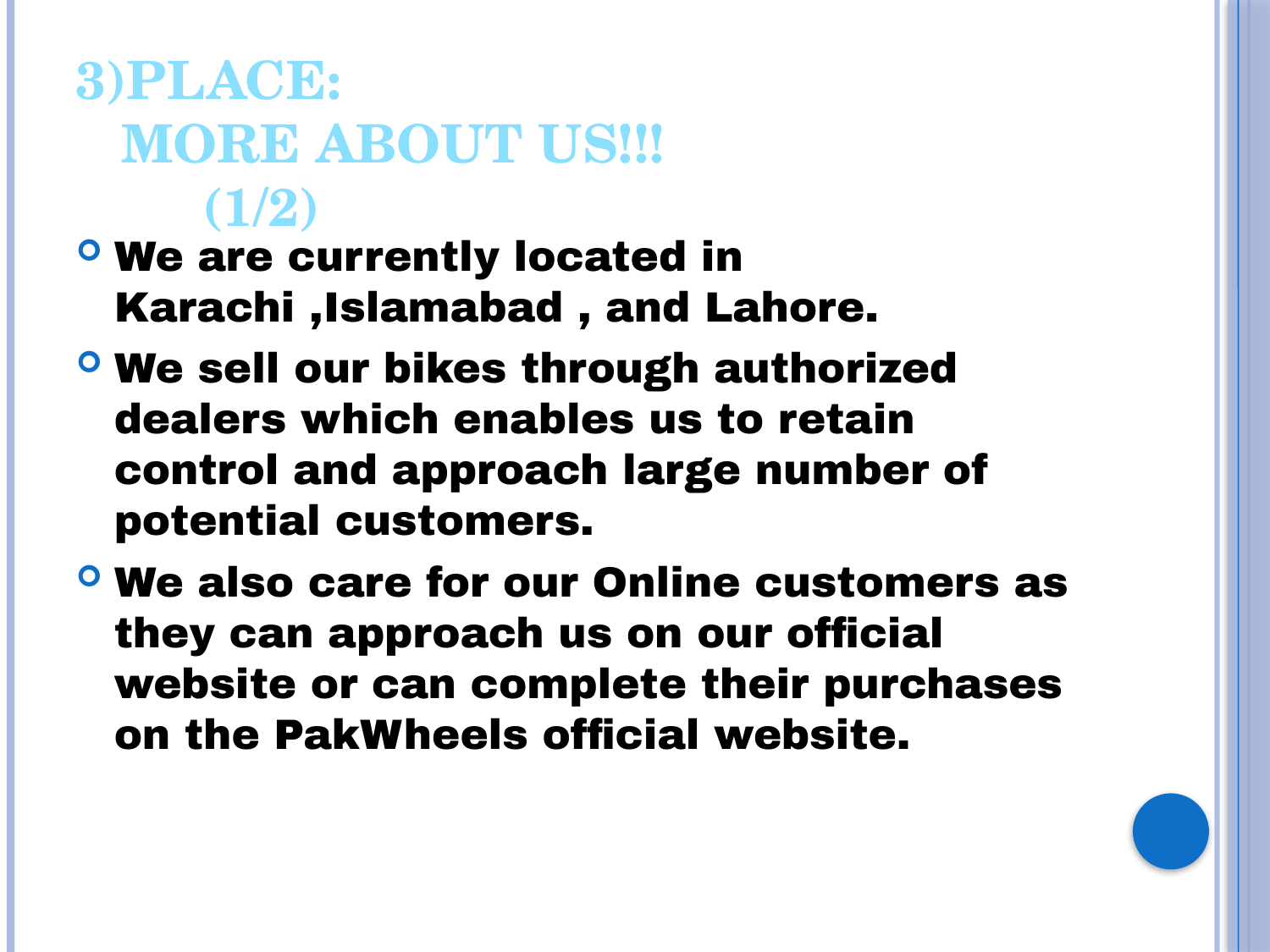

# 3)PLACE: More about us!!!				(1/2)
We are currently located in Karachi ,Islamabad , and Lahore.
We sell our bikes through authorized dealers which enables us to retain control and approach large number of potential customers.
We also care for our Online customers as they can approach us on our official website or can complete their purchases on the PakWheels official website.